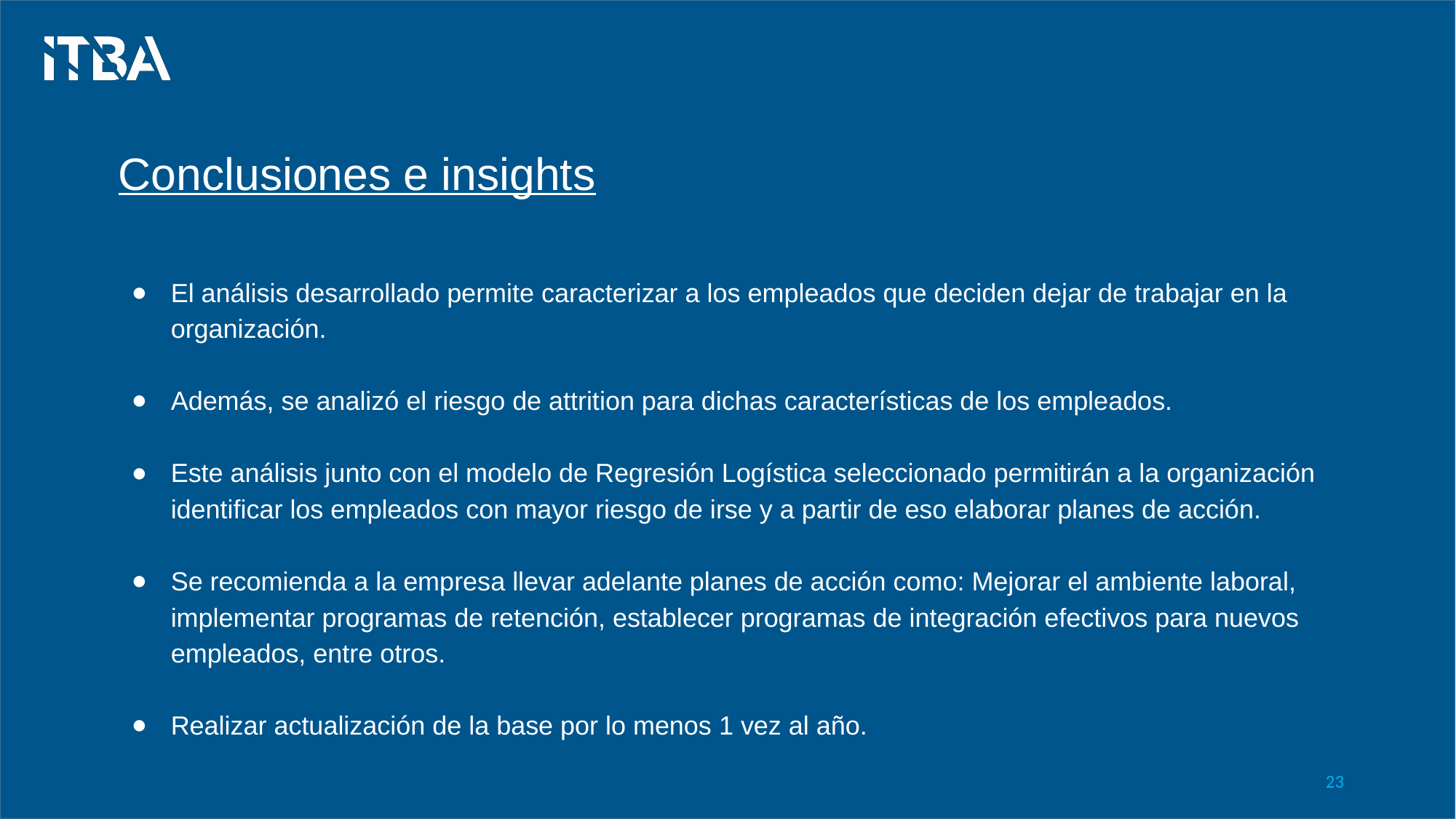

Conclusiones e insights
El análisis desarrollado permite caracterizar a los empleados que deciden dejar de trabajar en la organización.

Además, se analizó el riesgo de attrition para dichas características de los empleados.

Este análisis junto con el modelo de Regresión Logística seleccionado permitirán a la organización identificar los empleados con mayor riesgo de irse y a partir de eso elaborar planes de acción.

Se recomienda a la empresa llevar adelante planes de acción como: Mejorar el ambiente laboral, implementar programas de retención, establecer programas de integración efectivos para nuevos empleados, entre otros.

Realizar actualización de la base por lo menos 1 vez al año.
23